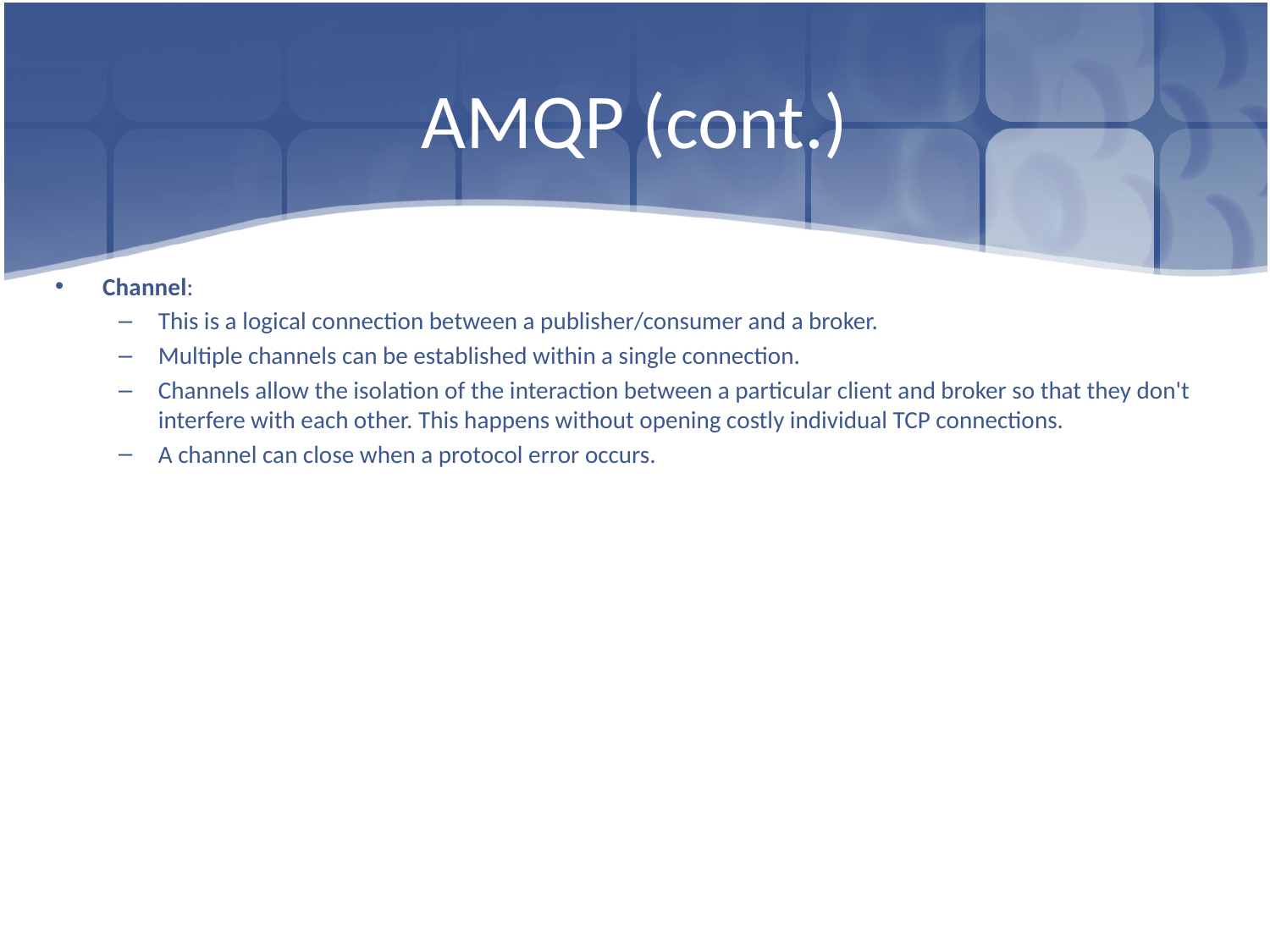

# AMQP (cont.)
Channel:
This is a logical connection between a publisher/consumer and a broker.
Multiple channels can be established within a single connection.
Channels allow the isolation of the interaction between a particular client and broker so that they don't interfere with each other. This happens without opening costly individual TCP connections.
A channel can close when a protocol error occurs.